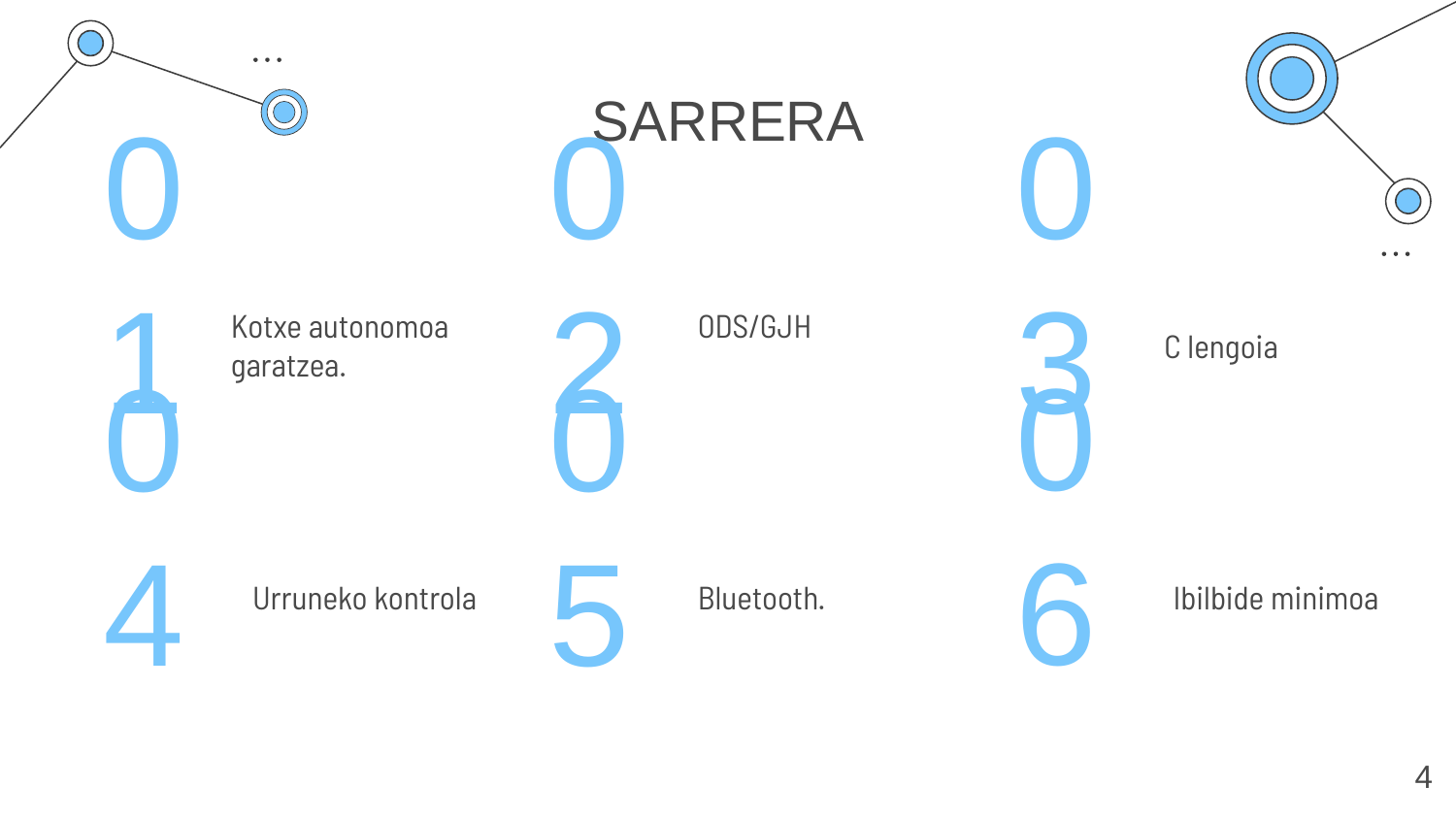

# SARRERA
01
02
03
Kotxe autonomoa garatzea.
ODS/GJH
C lengoia
04
05
06
Urruneko kontrola
Ibilbide minimoa
Bluetooth.
4